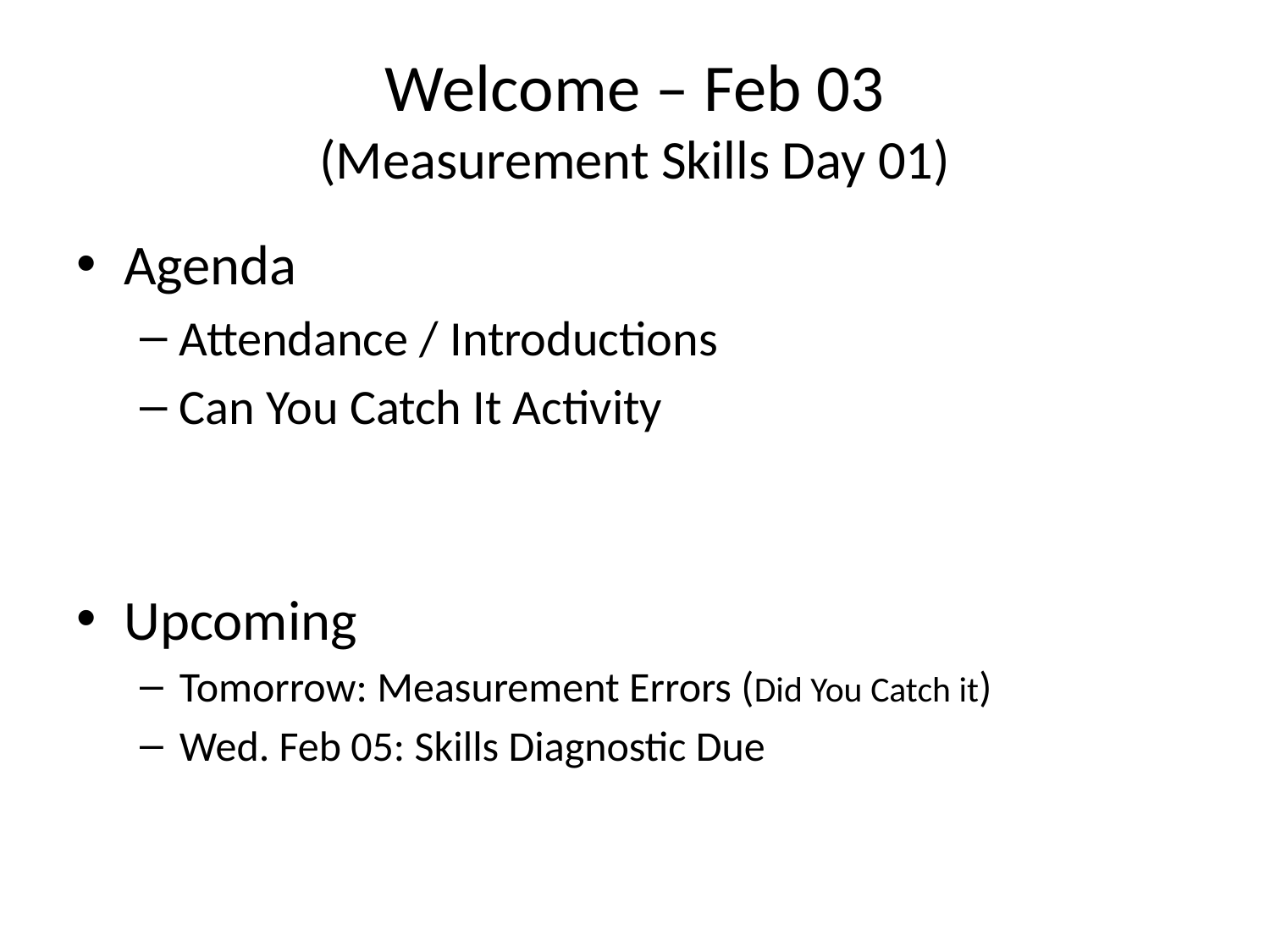

# Welcome – Feb 03 (Measurement Skills Day 01)
Agenda
Attendance / Introductions
Can You Catch It Activity

Upcoming
Tomorrow: Measurement Errors (Did You Catch it)
Wed. Feb 05: Skills Diagnostic Due